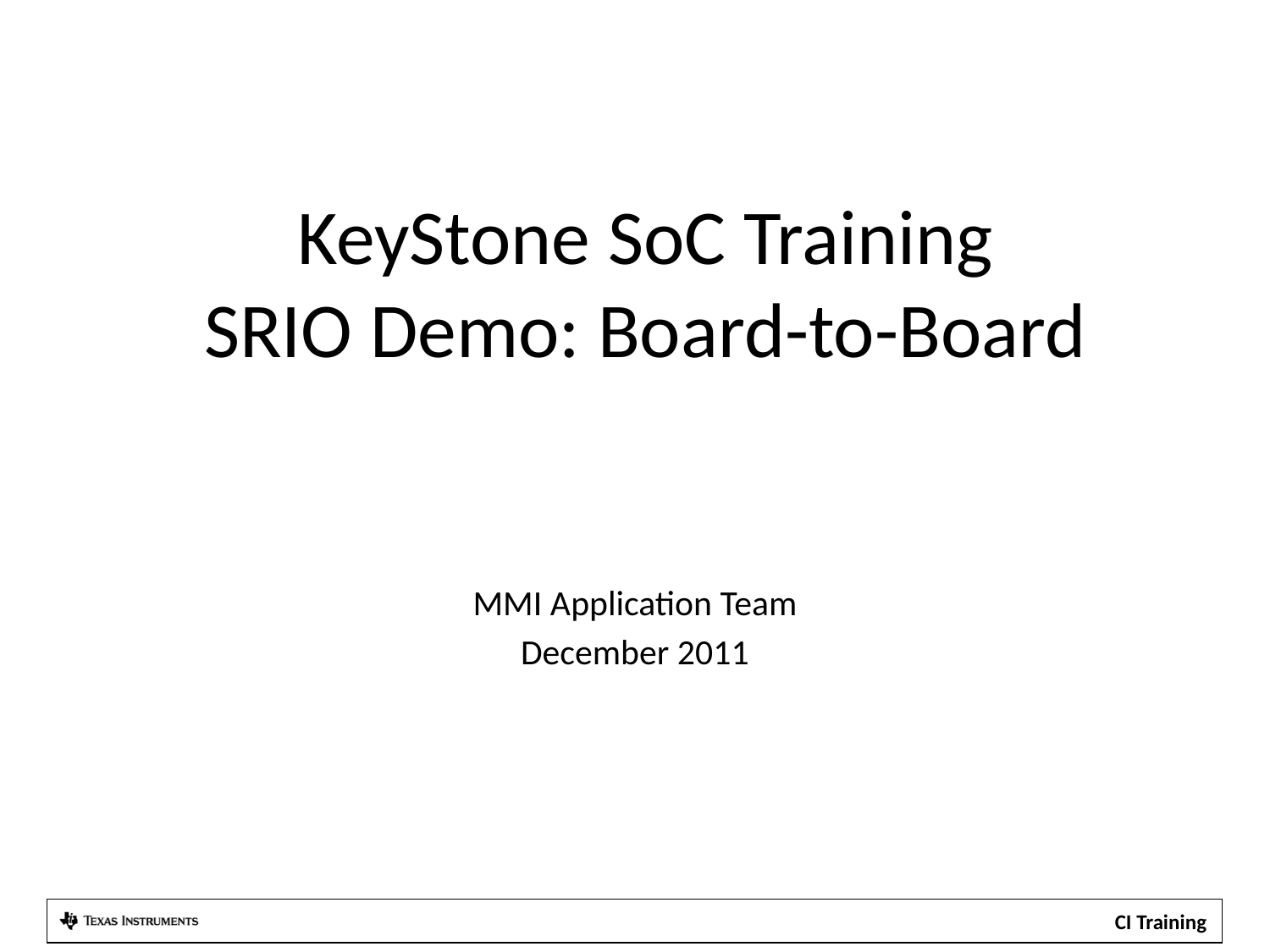

KeyStone SoC Training
SRIO Demo: Board-to-Board
MMI Application Team
December 2011